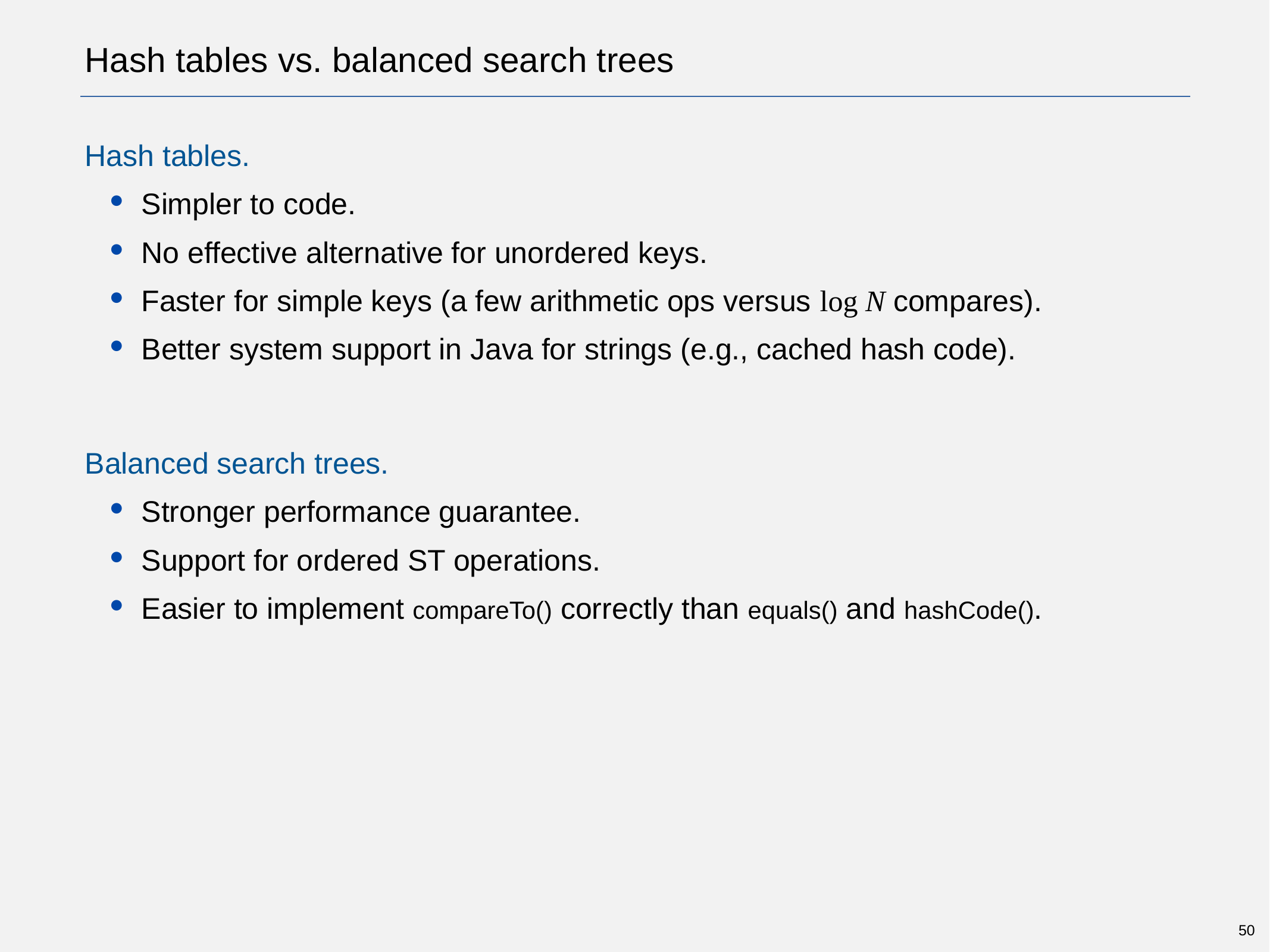

# Hash tables vs. balanced search trees
Hash tables.
Simpler to code.
No effective alternative for unordered keys.
Faster for simple keys (a few arithmetic ops versus log N compares).
Better system support in Java for strings (e.g., cached hash code).

Balanced search trees.
Stronger performance guarantee.
Support for ordered ST operations.
Easier to implement compareTo() correctly than equals() and hashCode().

50